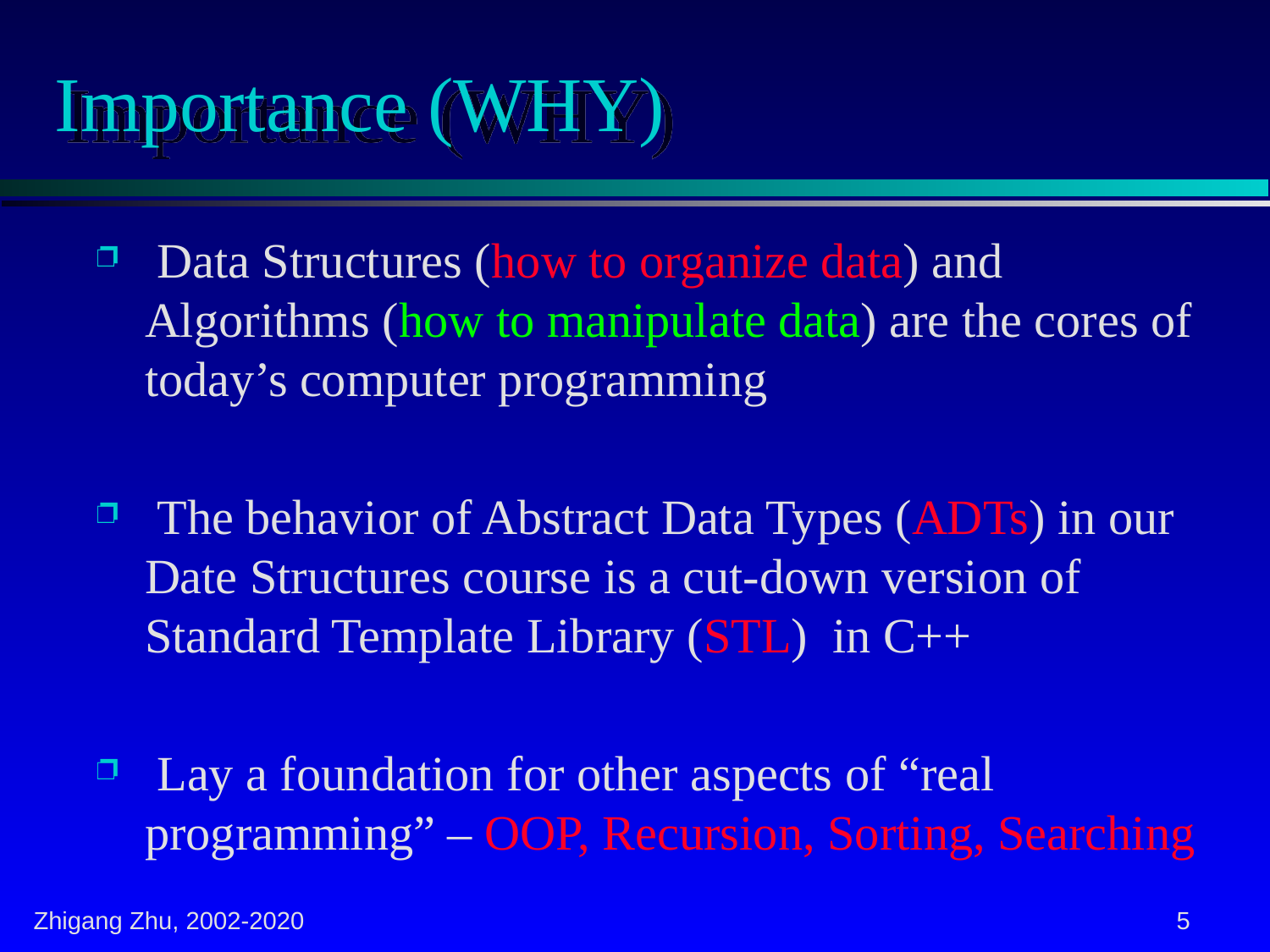

# Importance (WHY)
 Data Structures (how to organize data) and Algorithms (how to manipulate data) are the cores of today’s computer programming

 The behavior of Abstract Data Types (ADTs) in our Date Structures course is a cut-down version of Standard Template Library (STL)  in C++

 Lay a foundation for other aspects of “real programming” – OOP, Recursion, Sorting, Searching